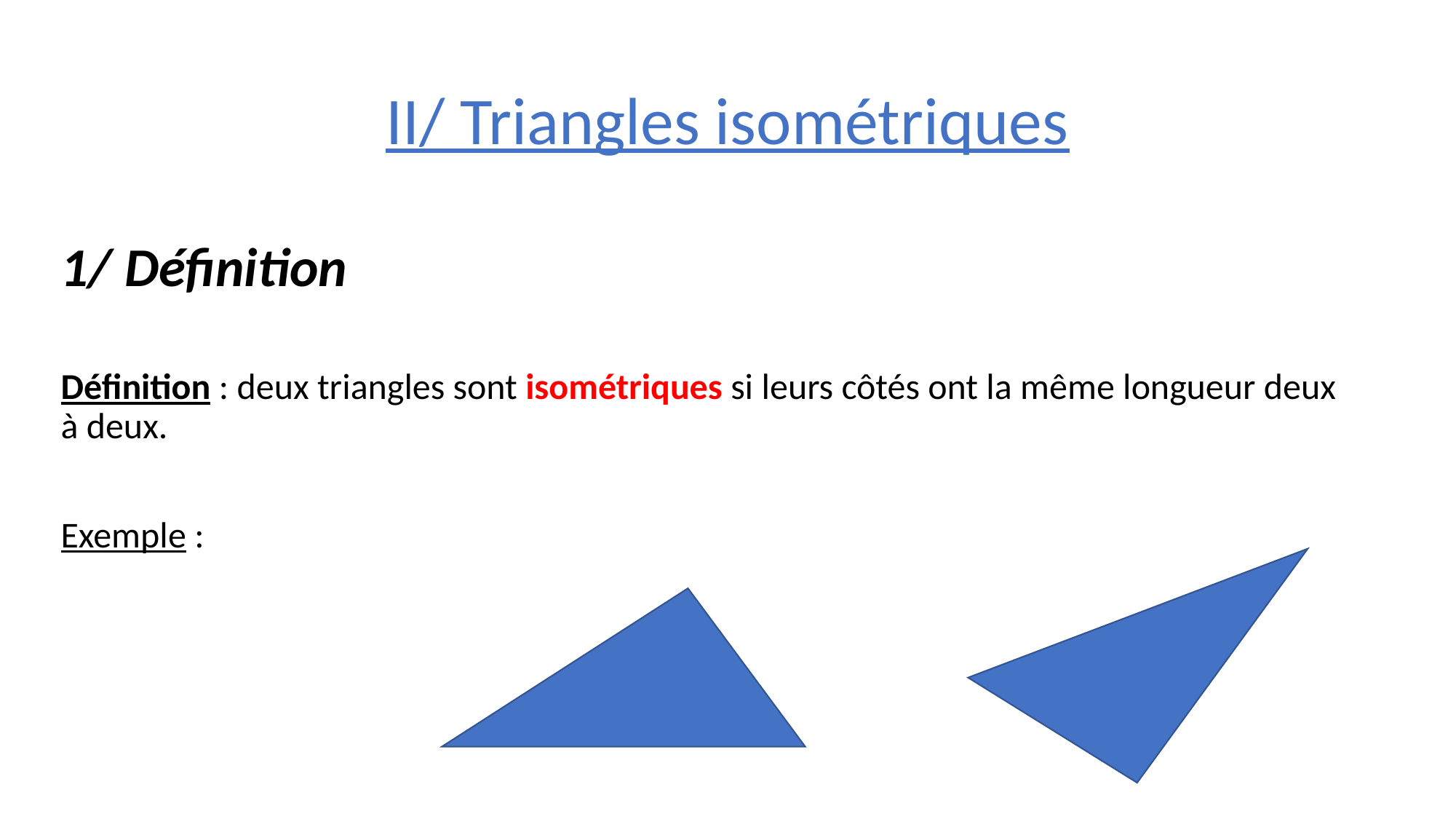

# II/ Triangles isométriques
1/ Définition

Définition : deux triangles sont isométriques si leurs côtés ont la même longueur deux à deux.

Exemple :